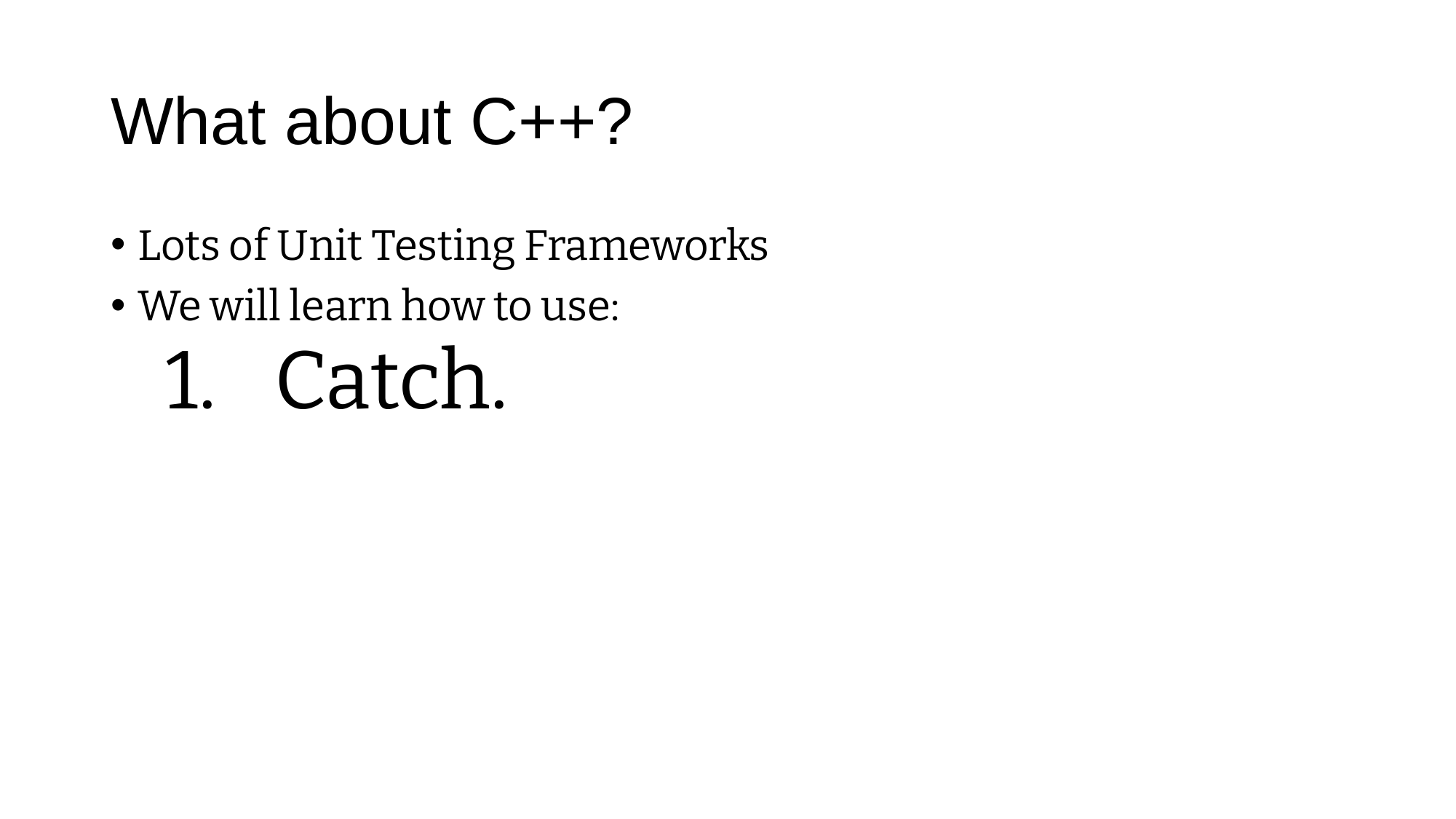

# What about C++?
Lots of Unit Testing Frameworks
We will learn how to use:
Catch.